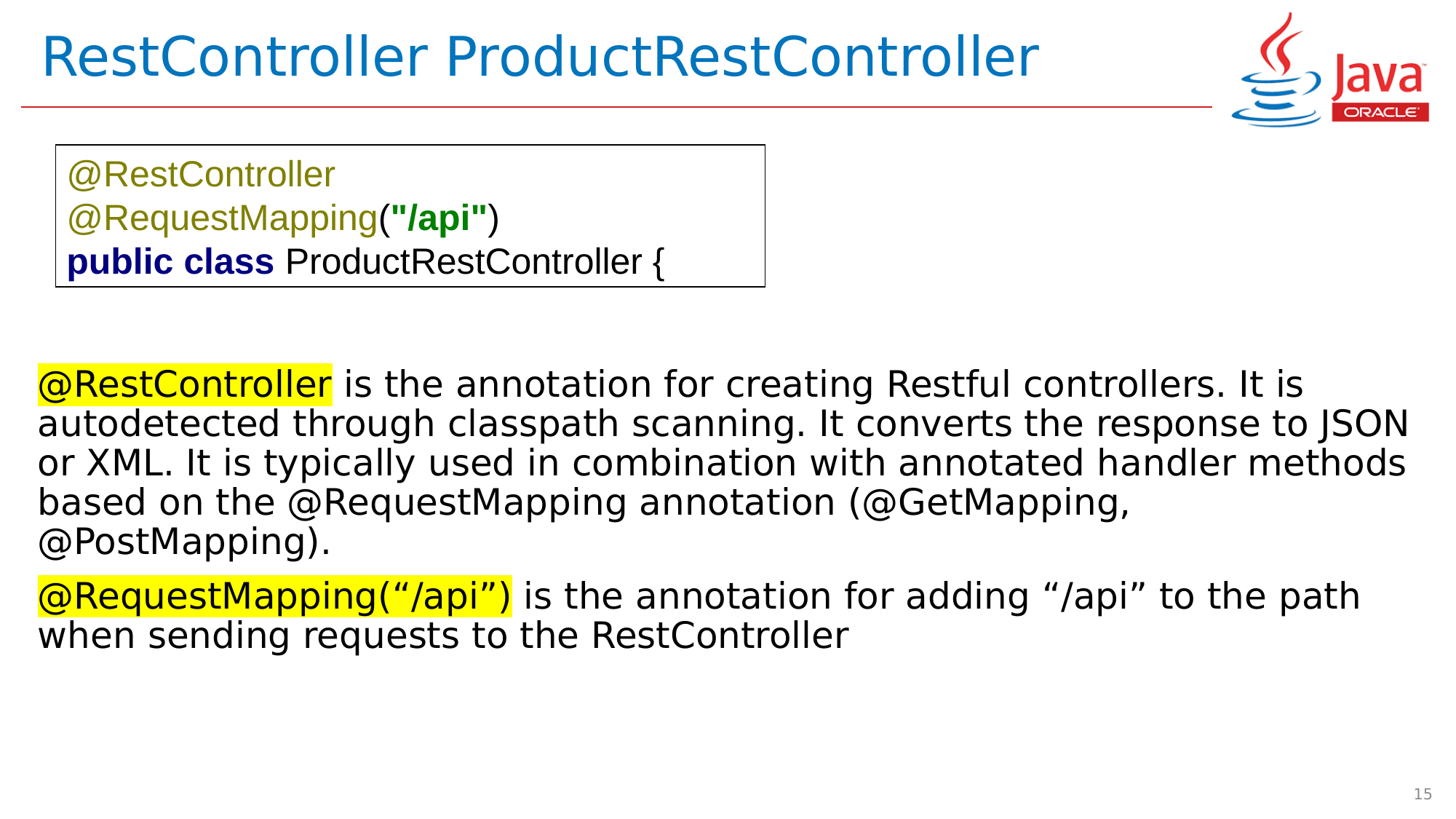

# RestController ProductRestController

@RestController is the annotation for creating Restful controllers. It is autodetected through classpath scanning. It converts the response to JSON or XML. It is typically used in combination with annotated handler methods based on the @RequestMapping annotation (@GetMapping, @PostMapping).
@RequestMapping(“/api”) is the annotation for adding “/api” to the path when sending requests to the RestController

@RestController
@RequestMapping("/api")
public class ProductRestController {
15